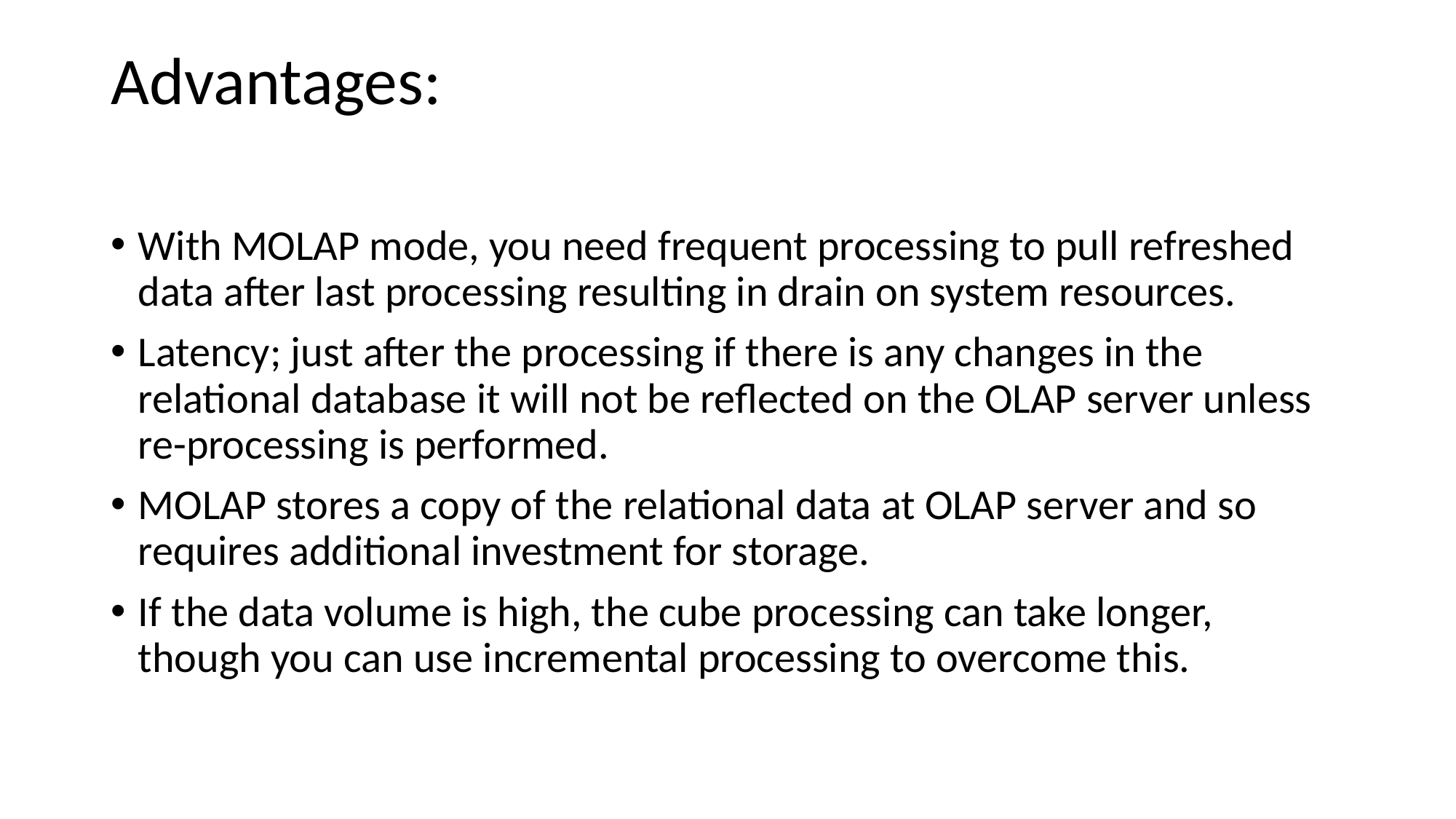

# Advantages:
With MOLAP mode, you need frequent processing to pull refreshed data after last processing resulting in drain on system resources.
Latency; just after the processing if there is any changes in the relational database it will not be reflected on the OLAP server unless re-processing is performed.
MOLAP stores a copy of the relational data at OLAP server and so requires additional investment for storage.
If the data volume is high, the cube processing can take longer, though you can use incremental processing to overcome this.